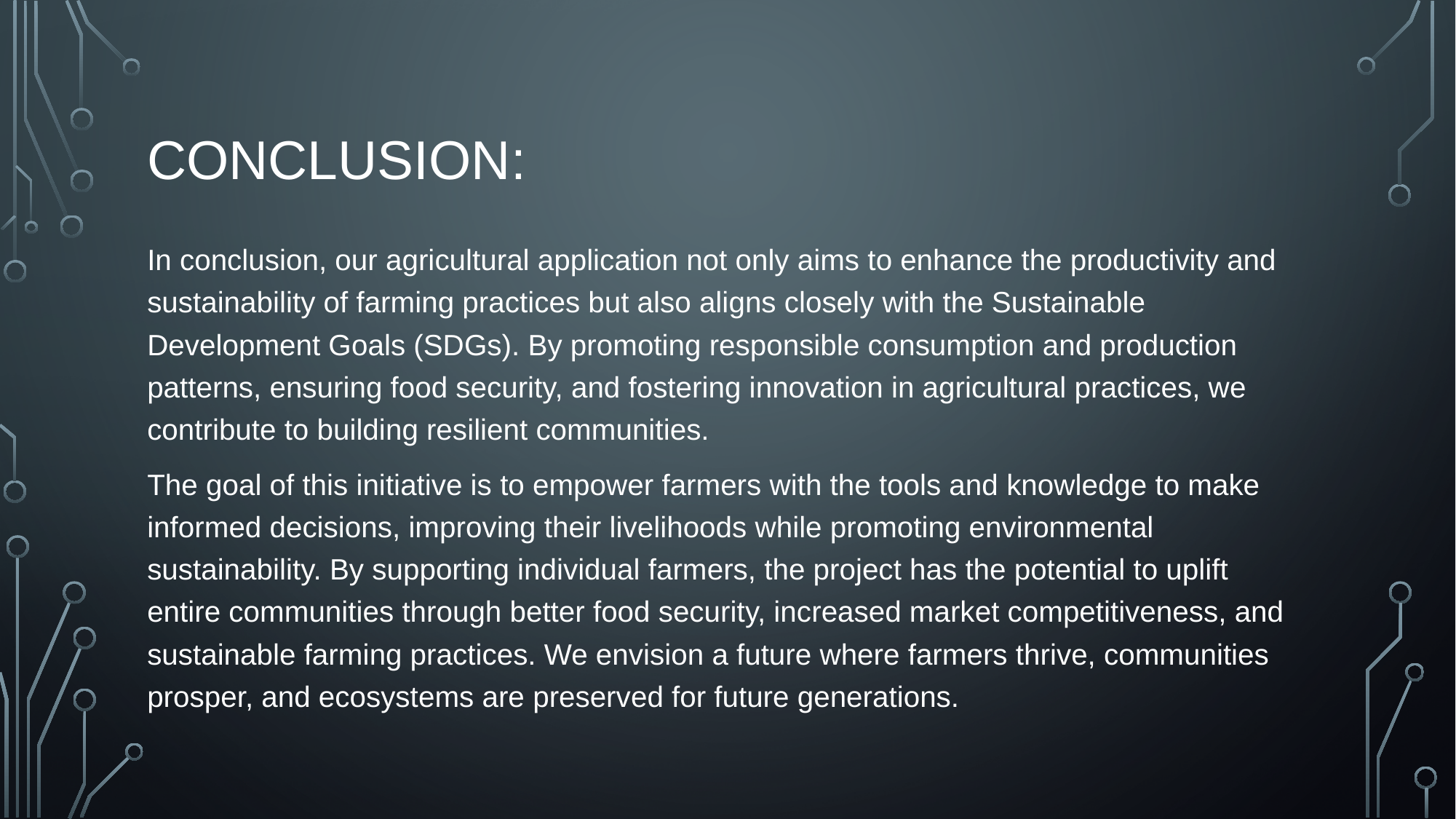

# Conclusion:
In conclusion, our agricultural application not only aims to enhance the productivity and sustainability of farming practices but also aligns closely with the Sustainable Development Goals (SDGs). By promoting responsible consumption and production patterns, ensuring food security, and fostering innovation in agricultural practices, we contribute to building resilient communities.
The goal of this initiative is to empower farmers with the tools and knowledge to make informed decisions, improving their livelihoods while promoting environmental sustainability. By supporting individual farmers, the project has the potential to uplift entire communities through better food security, increased market competitiveness, and sustainable farming practices. We envision a future where farmers thrive, communities prosper, and ecosystems are preserved for future generations.